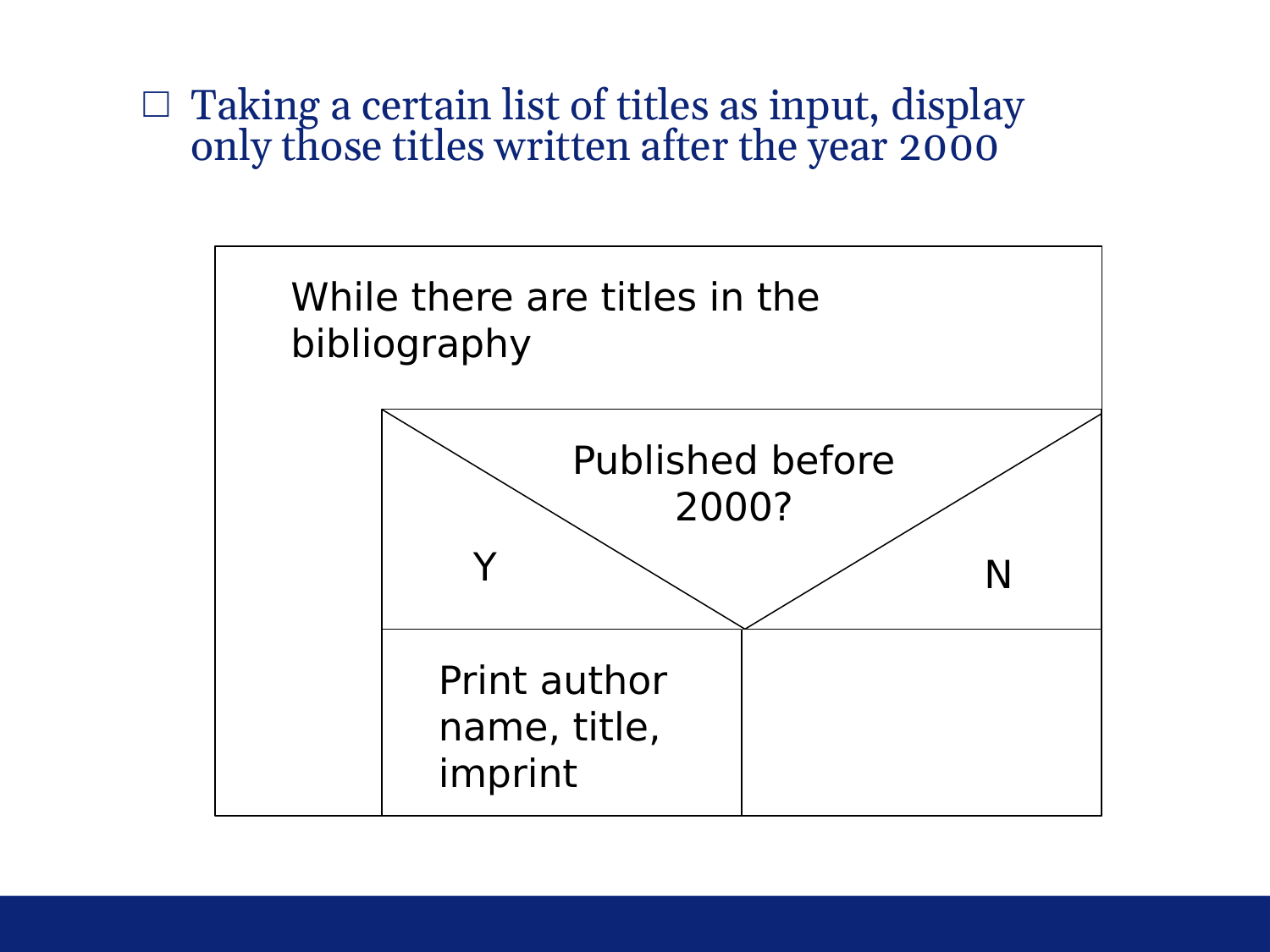

Taking a certain list of titles as input, display only those titles written after the year 2000

While there are titles in the bibliography

Published before 2000?
Y
N

Print author name, title, imprint